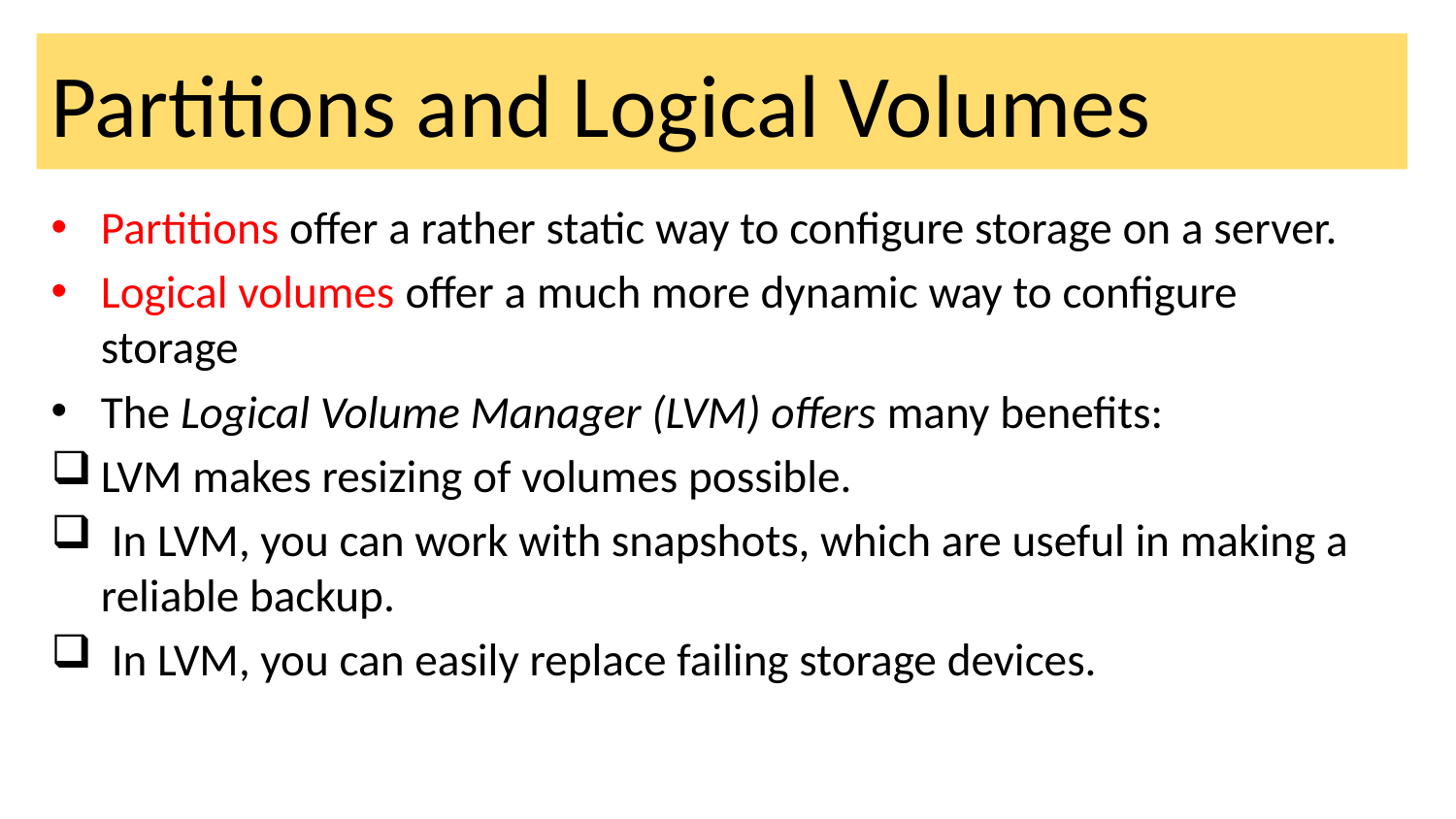

# Partitions and Logical Volumes
Partitions offer a rather static way to configure storage on a server.
Logical volumes offer a much more dynamic way to configure storage
The Logical Volume Manager (LVM) offers many benefits:
LVM makes resizing of volumes possible.
 In LVM, you can work with snapshots, which are useful in making a reliable backup.
 In LVM, you can easily replace failing storage devices.